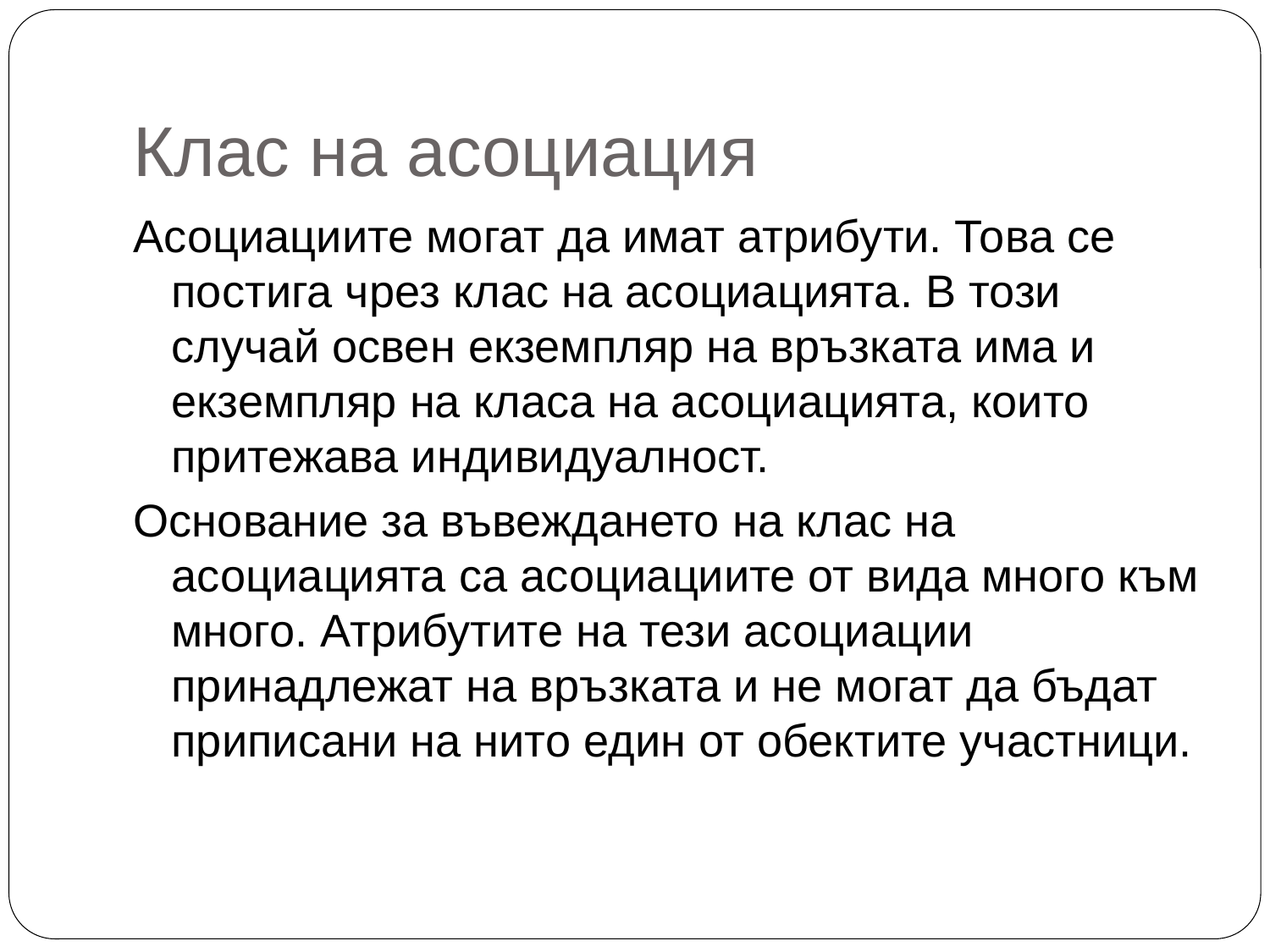

# Клас на асоциация
Асоциациите могат да имат атрибути. Това се постига чрез клас на асоциацията. В този случай освен екземпляр на връзката има и екземпляр на класа на асоциацията, които притежава индивидуалност.
Основание за въвеждането на клас на асоциацията са асоциациите от вида много към много. Атрибутите на тези асоциации принадлежат на връзката и не могат да бъдат приписани на нито един от обектите участници.